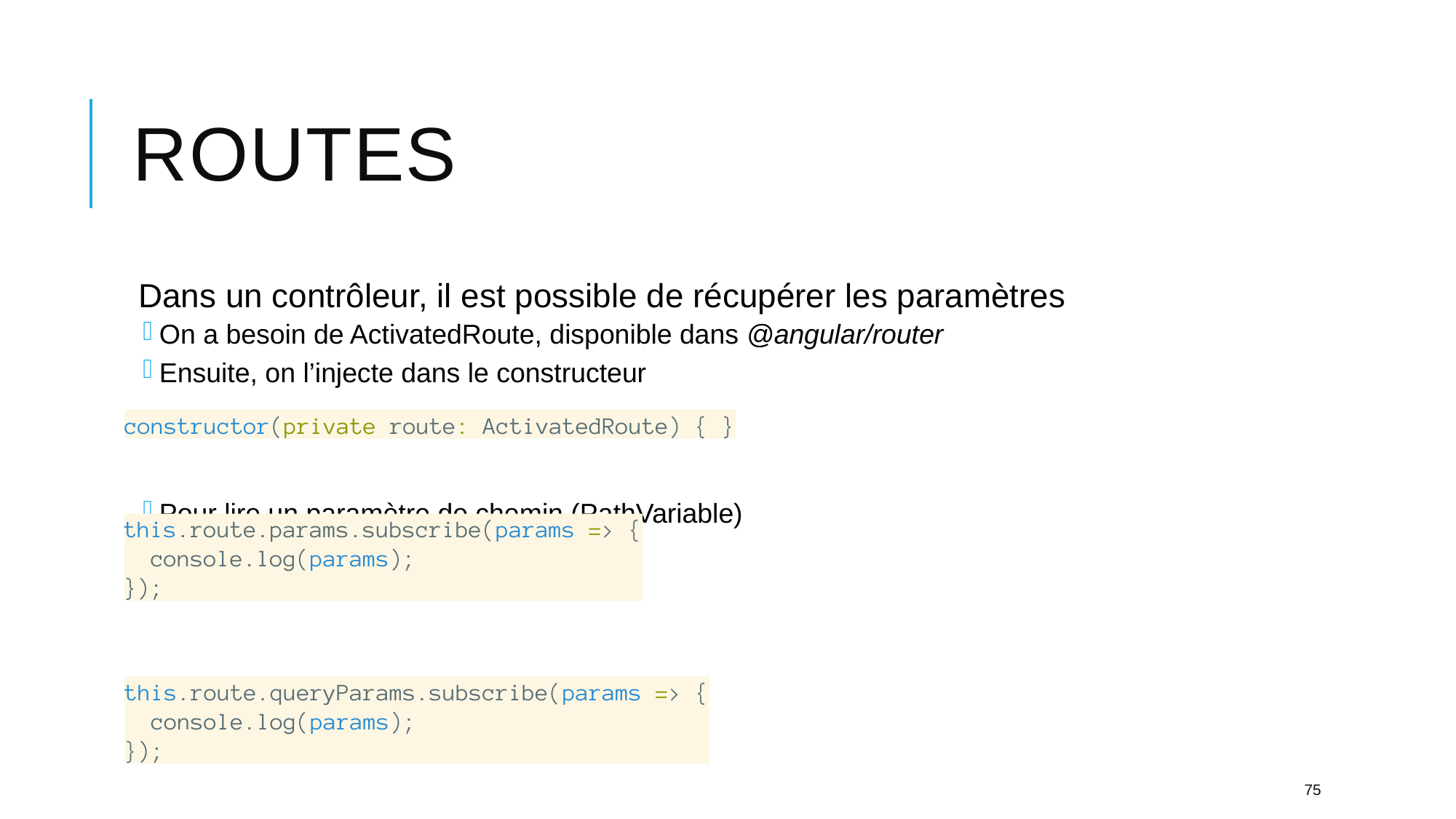

# Routes
Dans un contrôleur, il est possible de récupérer les paramètres
On a besoin de ActivatedRoute, disponible dans @angular/router
Ensuite, on l’injecte dans le constructeur

Pour lire un paramètre de chemin (PathVariable)

Pour lire un paramètre de requête

constructor(private route: ActivatedRoute) { }
this.route.params.subscribe(params => {
  console.log(params);
});
this.route.queryParams.subscribe(params => {
  console.log(params);
});
75